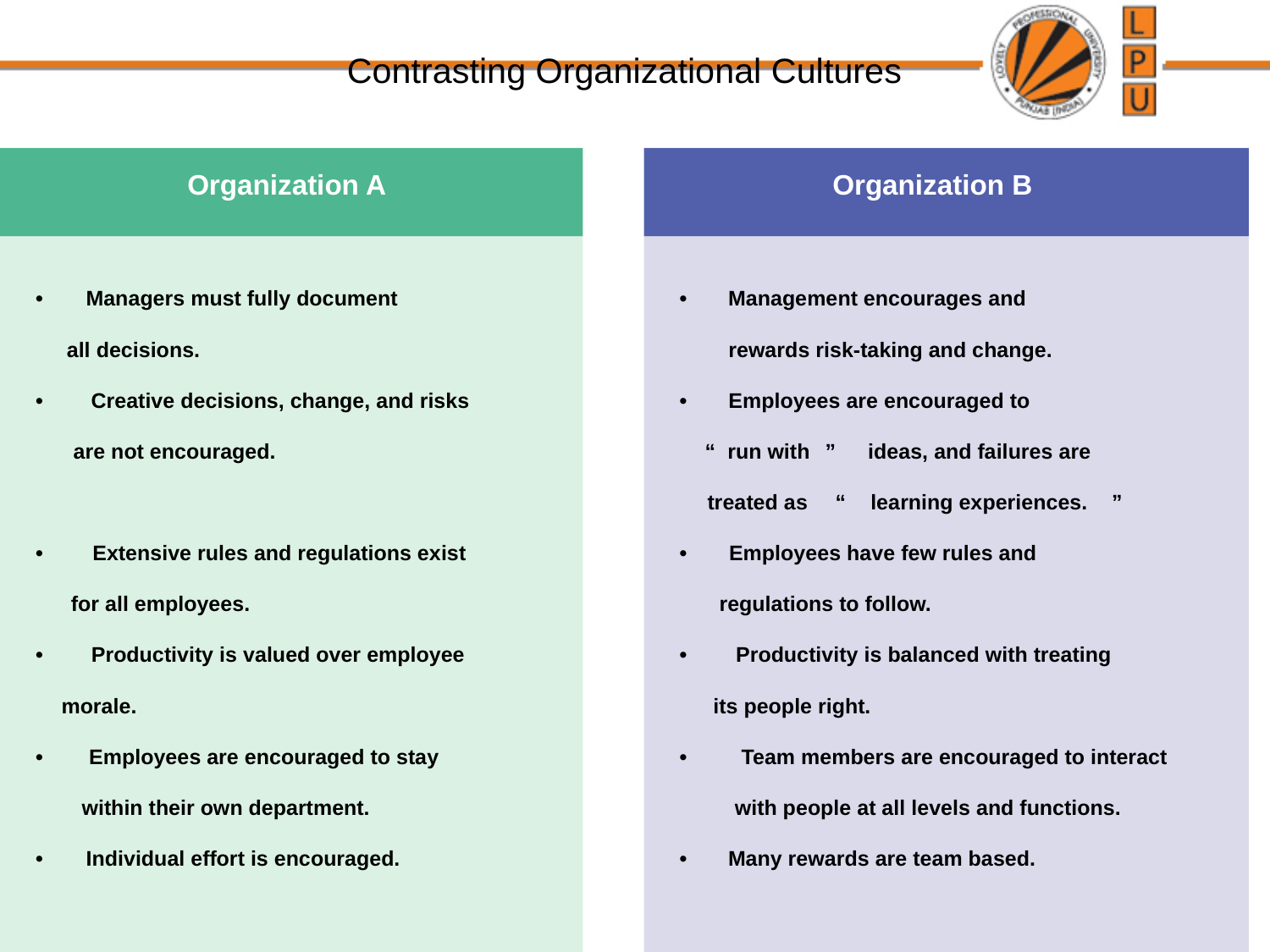

# Contrasting Organizational Cultures

Organization A
Organization B

•
 Managers must fully document
•
 Management encourages and
   all decisions.
   rewards risk-taking and change.
•
 Creative decisions, change, and risks
•
 Employees are encouraged to
   are not encouraged.
“
run with
”
 ideas, and failures are
   treated as
“
learning experiences.
”
•
 Extensive rules and regulations exist
•
 Employees have few rules and
   for all employees.
   regulations to follow.
•
 Productivity is valued over employee
•
 Productivity is balanced with treating
   morale.
   its people right.
•
 Employees are encouraged to stay
•
 Team members are encouraged to interact
   within their own department.
   with people at all levels and functions.
•
 Individual effort is encouraged.
•
 Many rewards are team based.